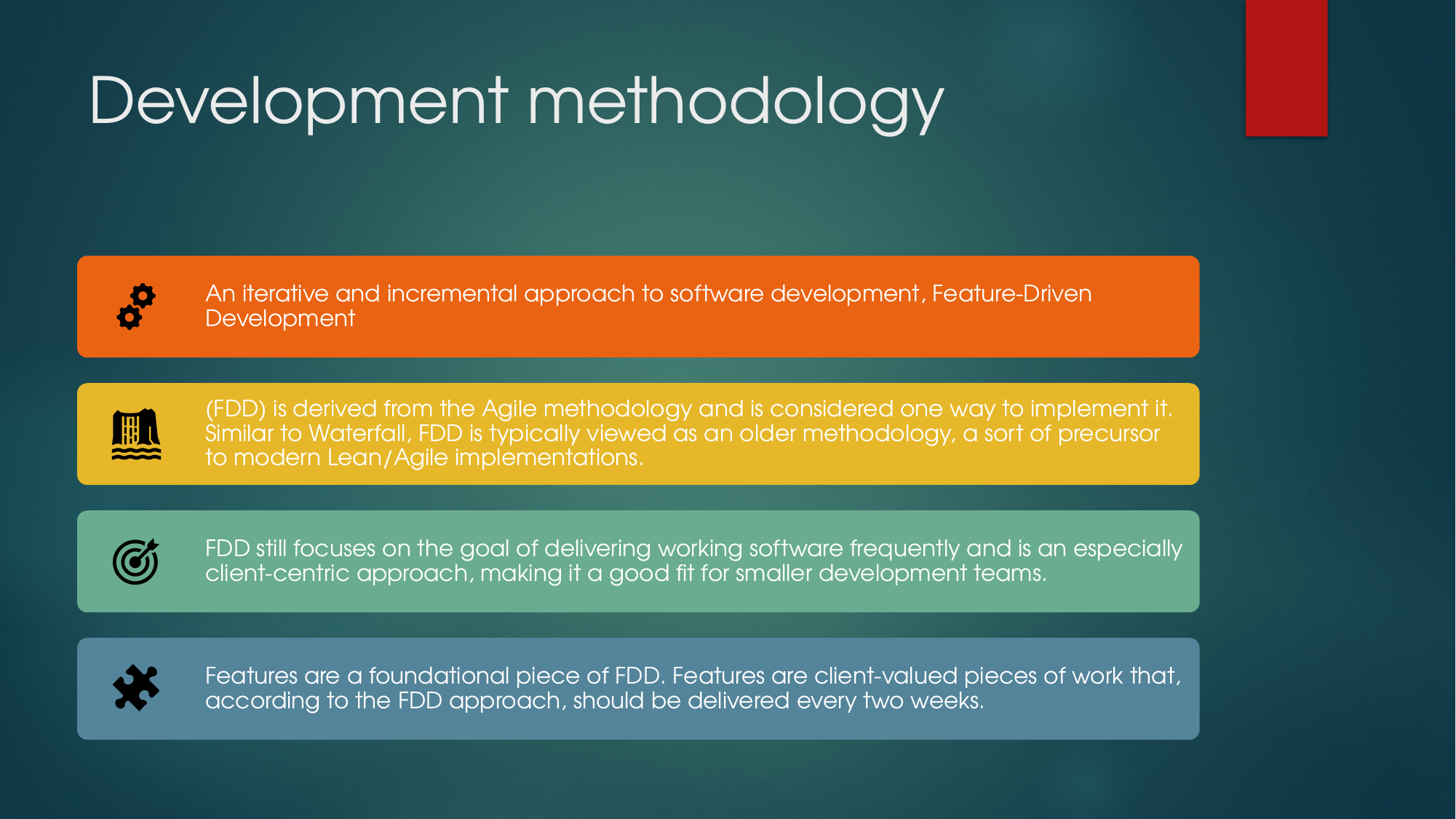

# Development methodology
An iterative and incremental approach to software development, Feature-Driven Development
(FDD) is derived from the Agile methodology and is considered one way to implement it. Similar to Waterfall, FDD is typically viewed as an older methodology, a sort of precursor to modern Lean/Agile implementations.
FDD still focuses on the goal of delivering working software frequently and is an especially client-centric approach, making it a good fit for smaller development teams.
Features are a foundational piece of FDD. Features are client-valued pieces of work that, according to the FDD approach, should be delivered every two weeks.